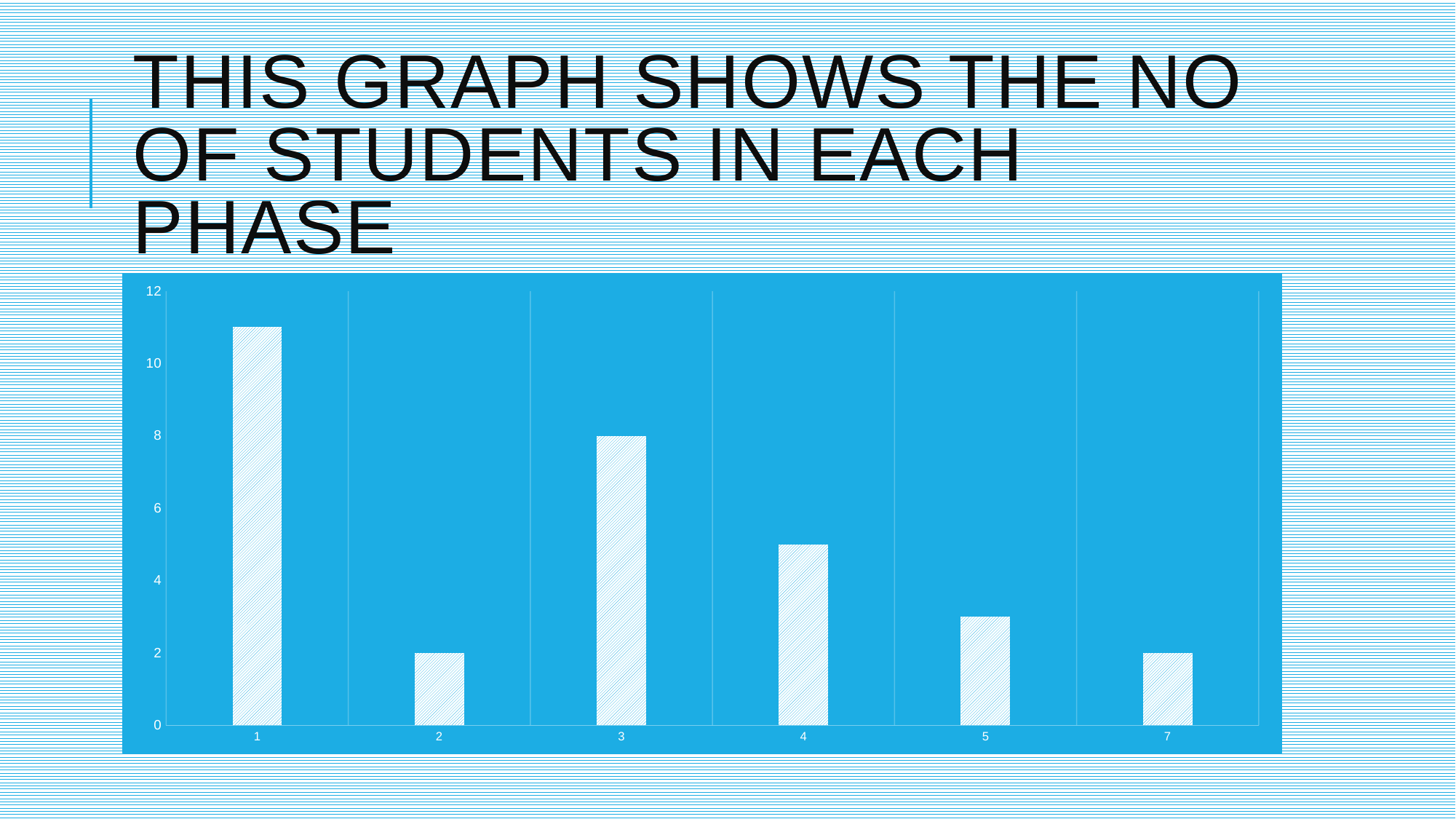

# THIS GRAPH SHOWS THE NO OF STUDENTS IN EACH PHASE

### Chart

| Category | Total |
|---|---|
| 1 | 11.0 |
| 2 | 2.0 |
| 3 | 8.0 |
| 4 | 5.0 |
| 5 | 3.0 |
| 7 | 2.0 |